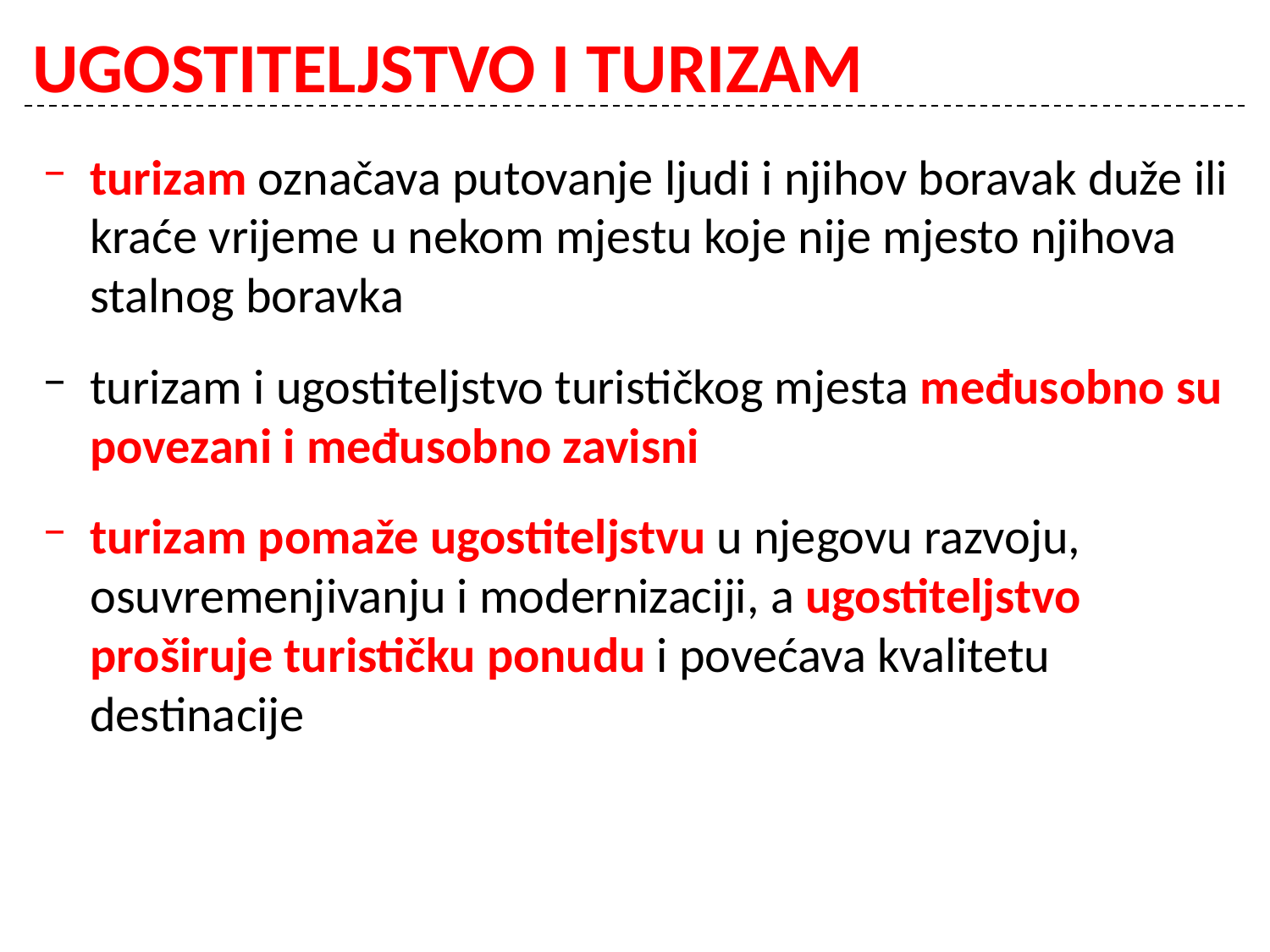

# UGOSTITELJSTVO I TURIZAM
turizam označava putovanje ljudi i njihov boravak duže ili kraće vrijeme u nekom mjestu koje nije mjesto njihova stalnog boravka
turizam i ugostiteljstvo turističkog mjesta međusobno su povezani i međusobno zavisni
turizam pomaže ugostiteljstvu u njegovu razvoju,  osuvremenjivanju i modernizaciji, a ugostiteljstvo proširuje turističku ponudu i povećava kvalitetu destinacije